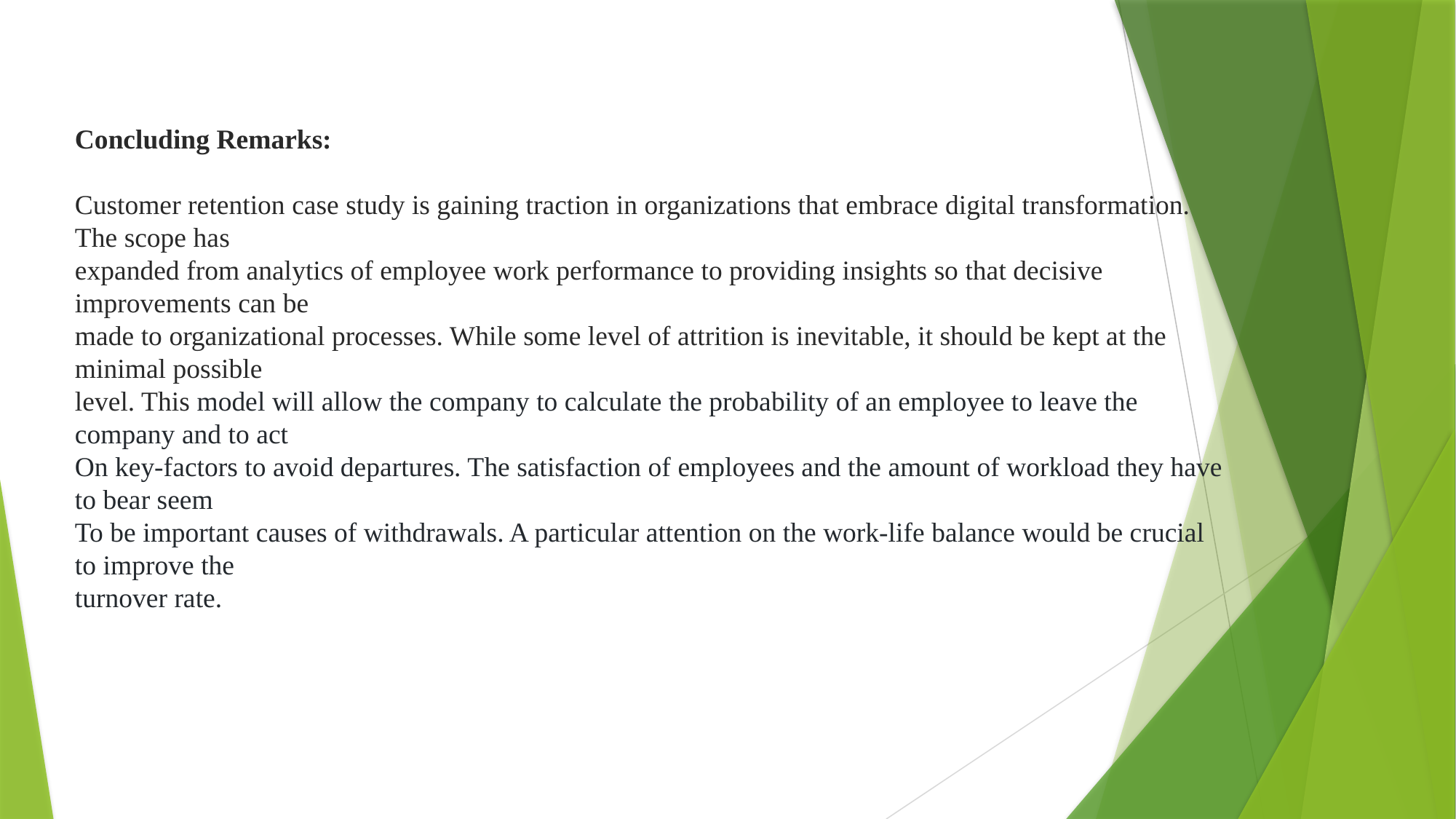

Concluding Remarks:

Customer retention case study is gaining traction in organizations that embrace digital transformation. The scope has
expanded from analytics of employee work performance to providing insights so that decisive improvements can be
made to organizational processes. While some level of attrition is inevitable, it should be kept at the minimal possible
level. This model will allow the company to calculate the probability of an employee to leave the company and to act
On key-factors to avoid departures. The satisfaction of employees and the amount of workload they have to bear seem
To be important causes of withdrawals. A particular attention on the work-life balance would be crucial to improve the
turnover rate.